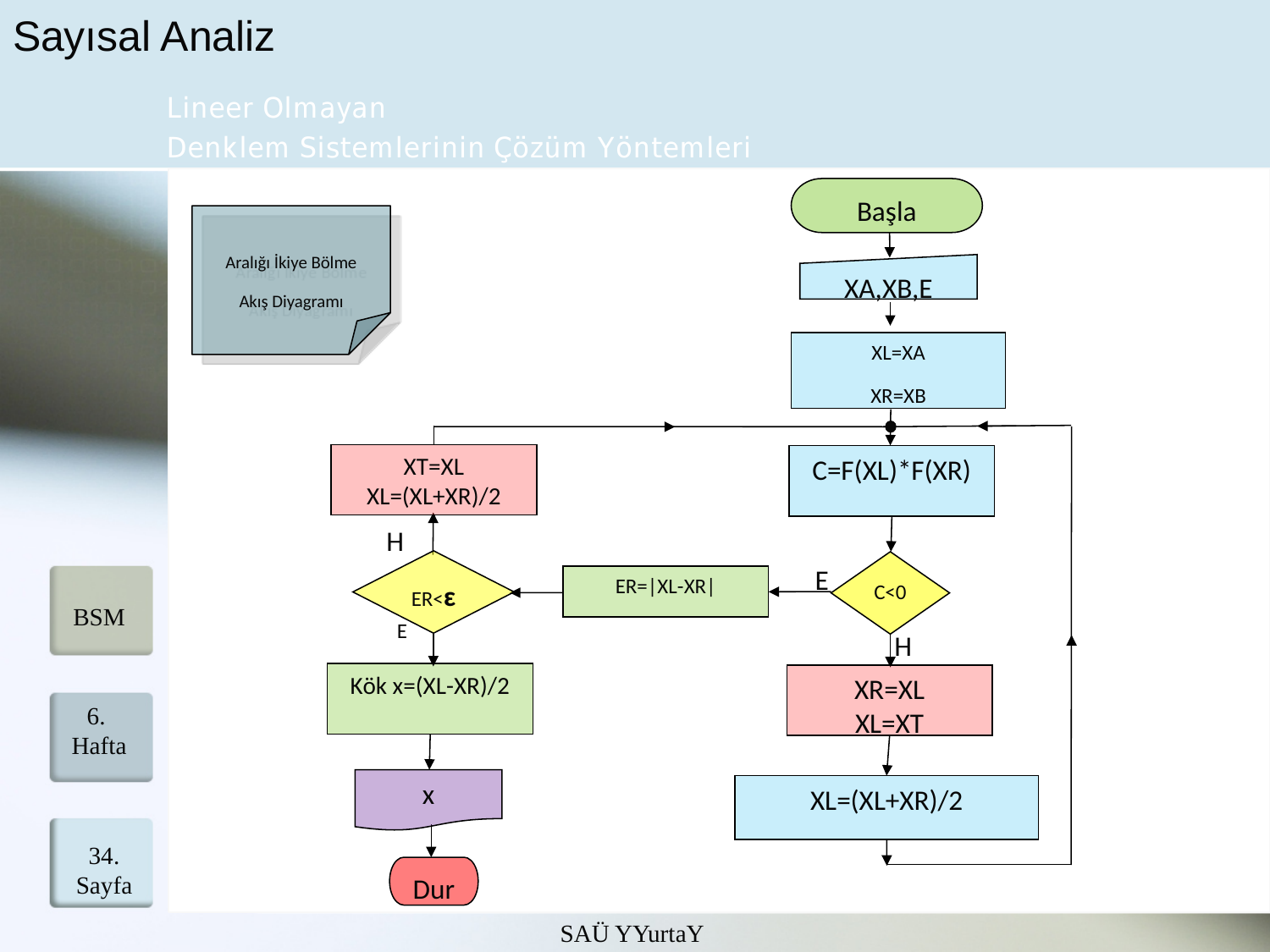

Sayısal Analiz
Lineer Olmayan
Denklem Sistemlerinin Çözüm Yöntemleri

Başla
XA,XB,E
XL=XA
XR=XB
C=F(XL)*F(XR)
C<0
E
H
ER=|XL-XR|
XR=XL
XL=XT

XL=(XL+XR)/2
XT=XL
XL=(XL+XR)/2
H
ER<ɛ
E
Kök x=(XL-XR)/2
x
Dur

Aralığı İkiye Bölme
Akış Diyagramı

BSM
6.  Hafta
34.
Sayfa
SAÜ YYurtaY